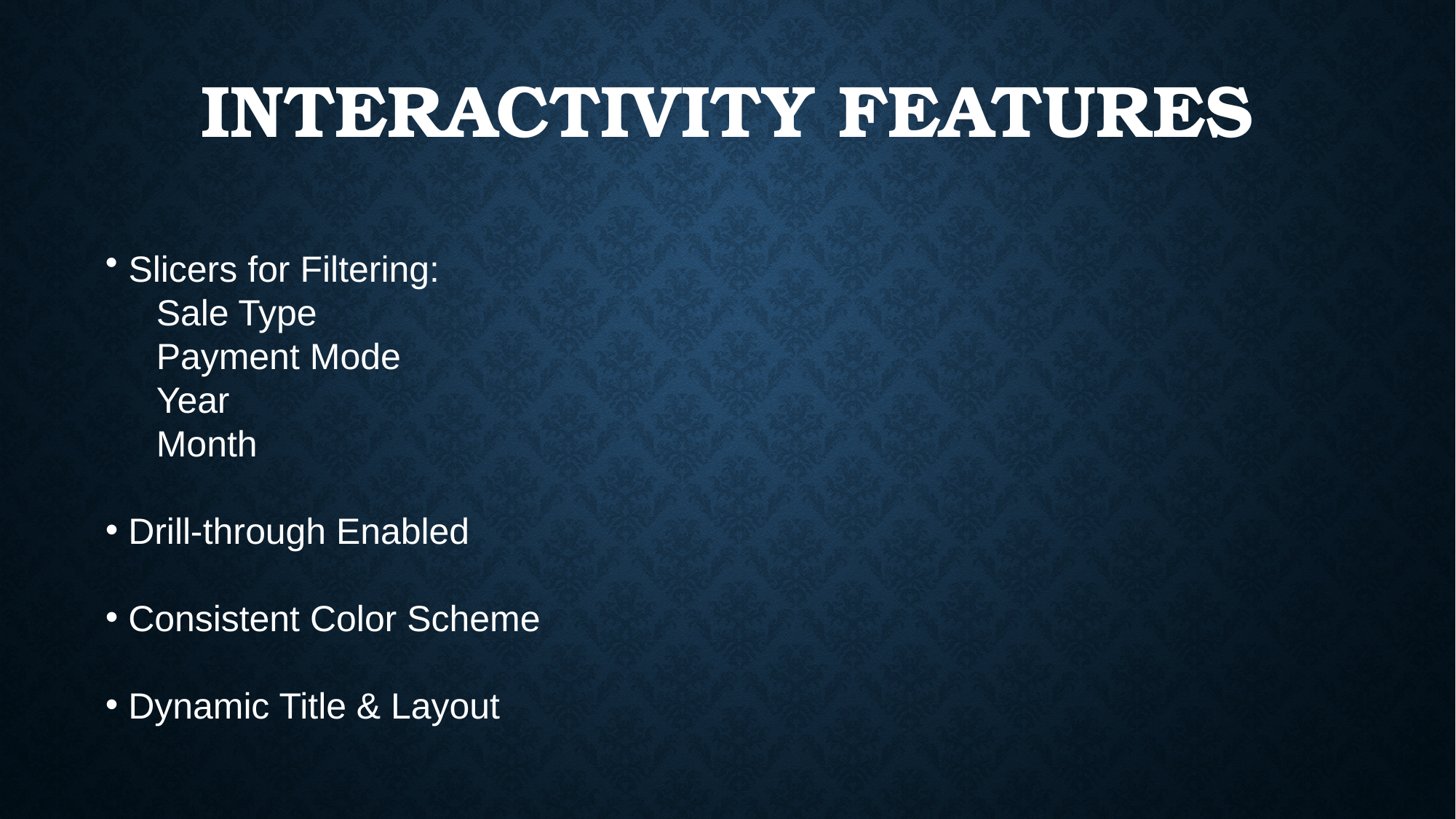

# Interactivity Features
 Slicers for Filtering:
     Sale Type
     Payment Mode
     Year
     Month

 Drill-through Enabled

 Consistent Color Scheme

 Dynamic Title & Layout